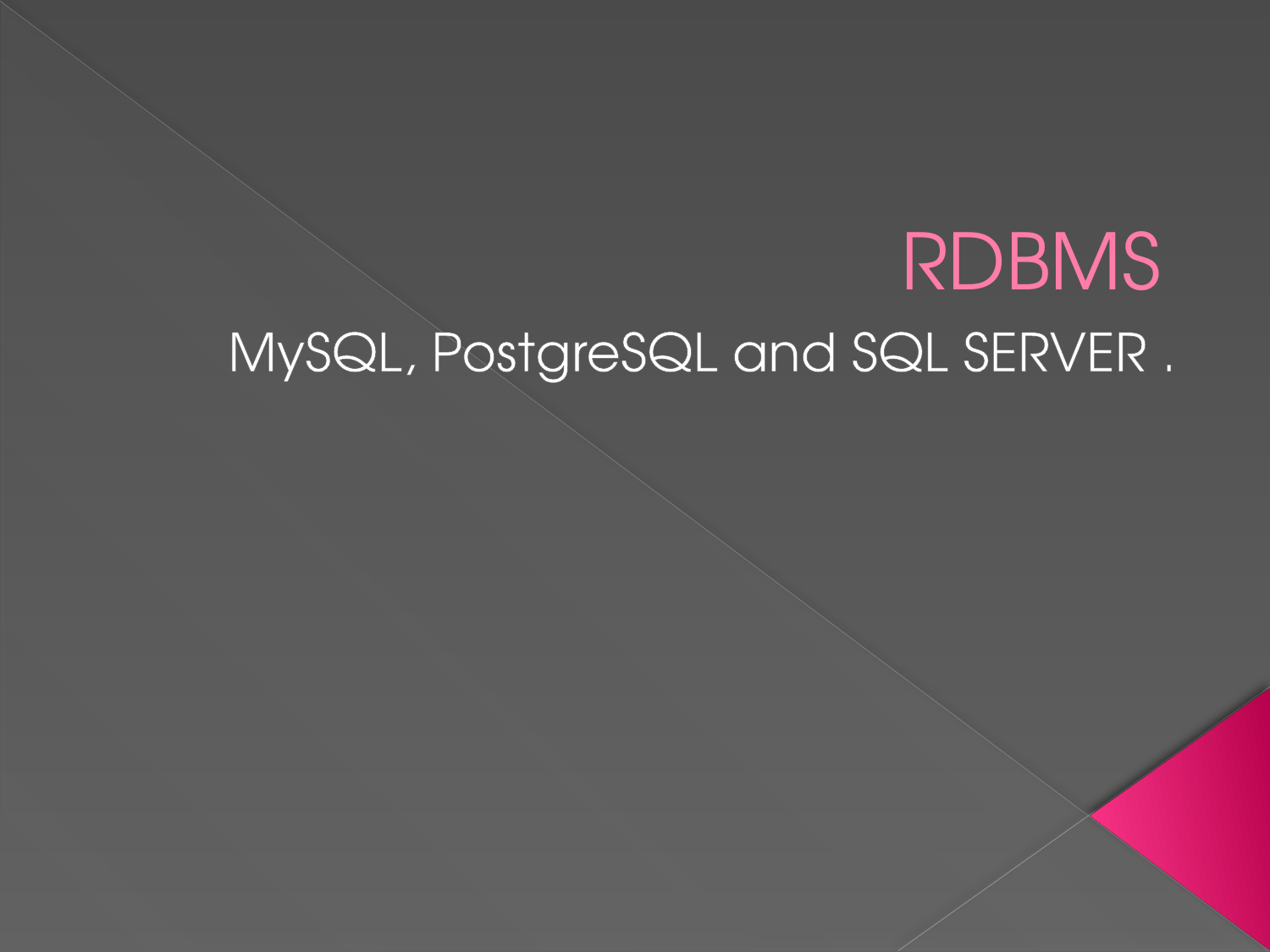

# RDBMS
MySQL, PostgreSQL and SQL SERVER .